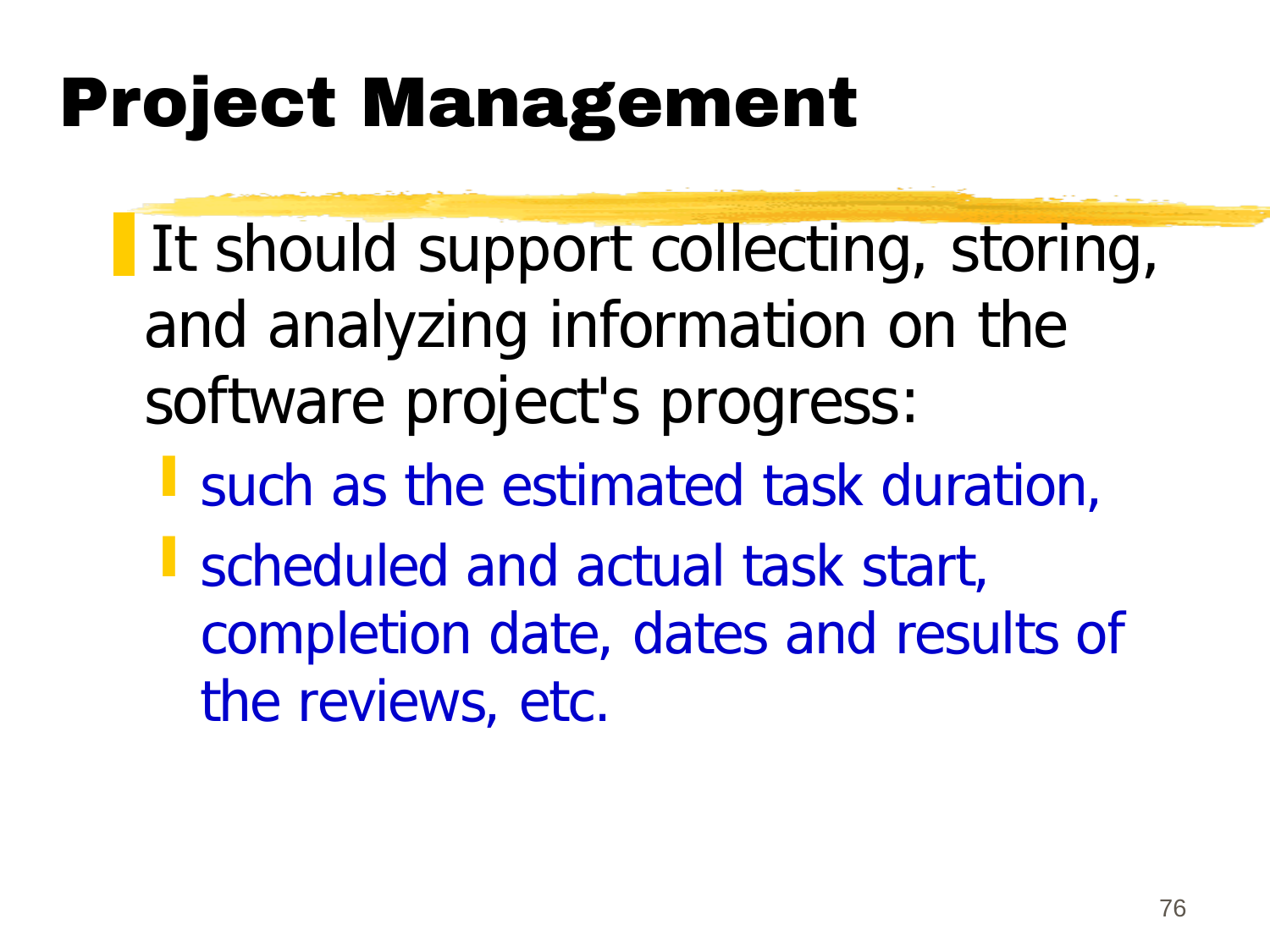

# Project Management
It should support collecting, storing, and analyzing information on the  software project's progress:
such as the estimated task duration,
scheduled and actual task start, completion date, dates and results of the reviews, etc.
76